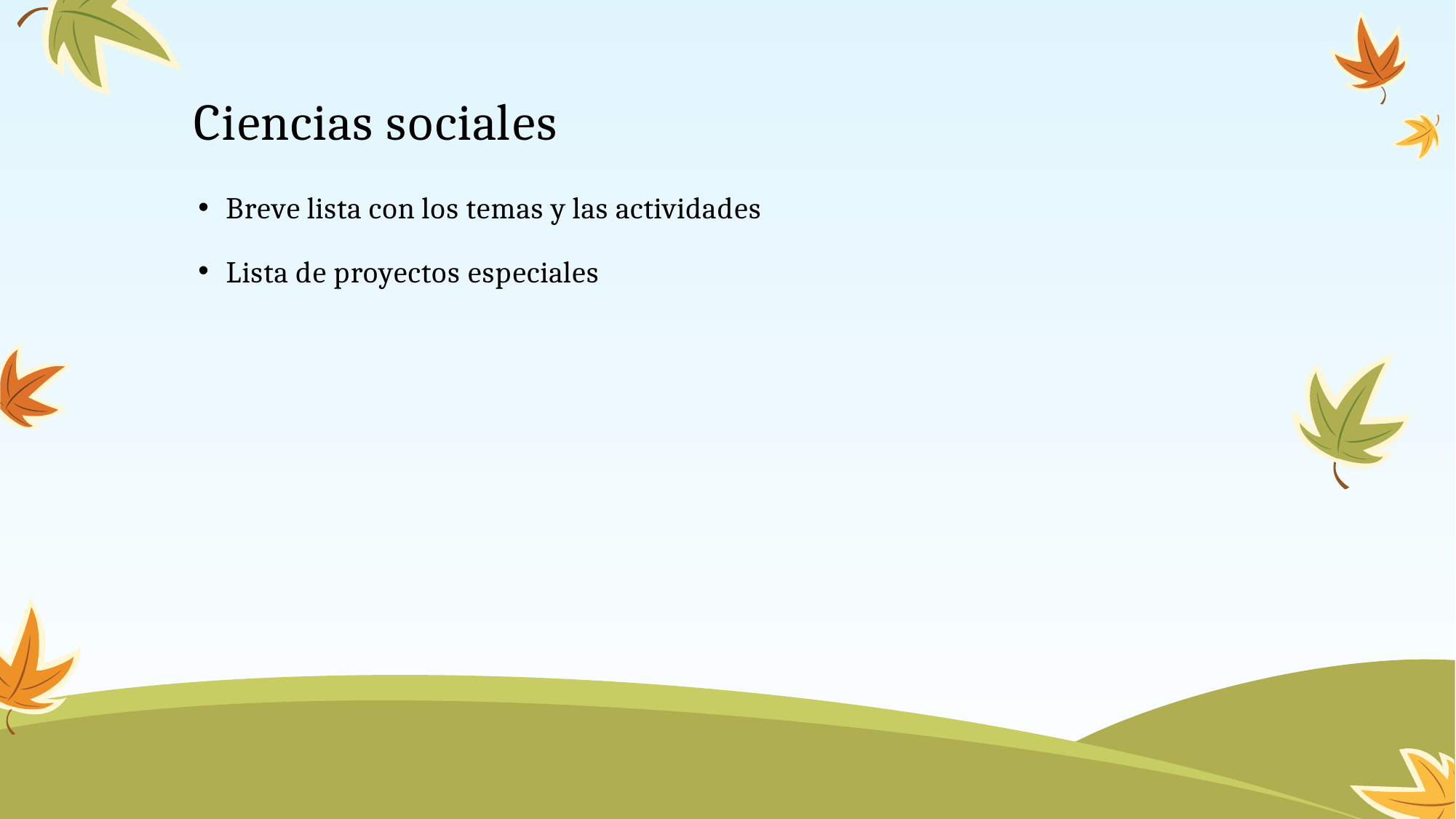

# Ciencias sociales
Breve lista con los temas y las actividades
Lista de proyectos especiales